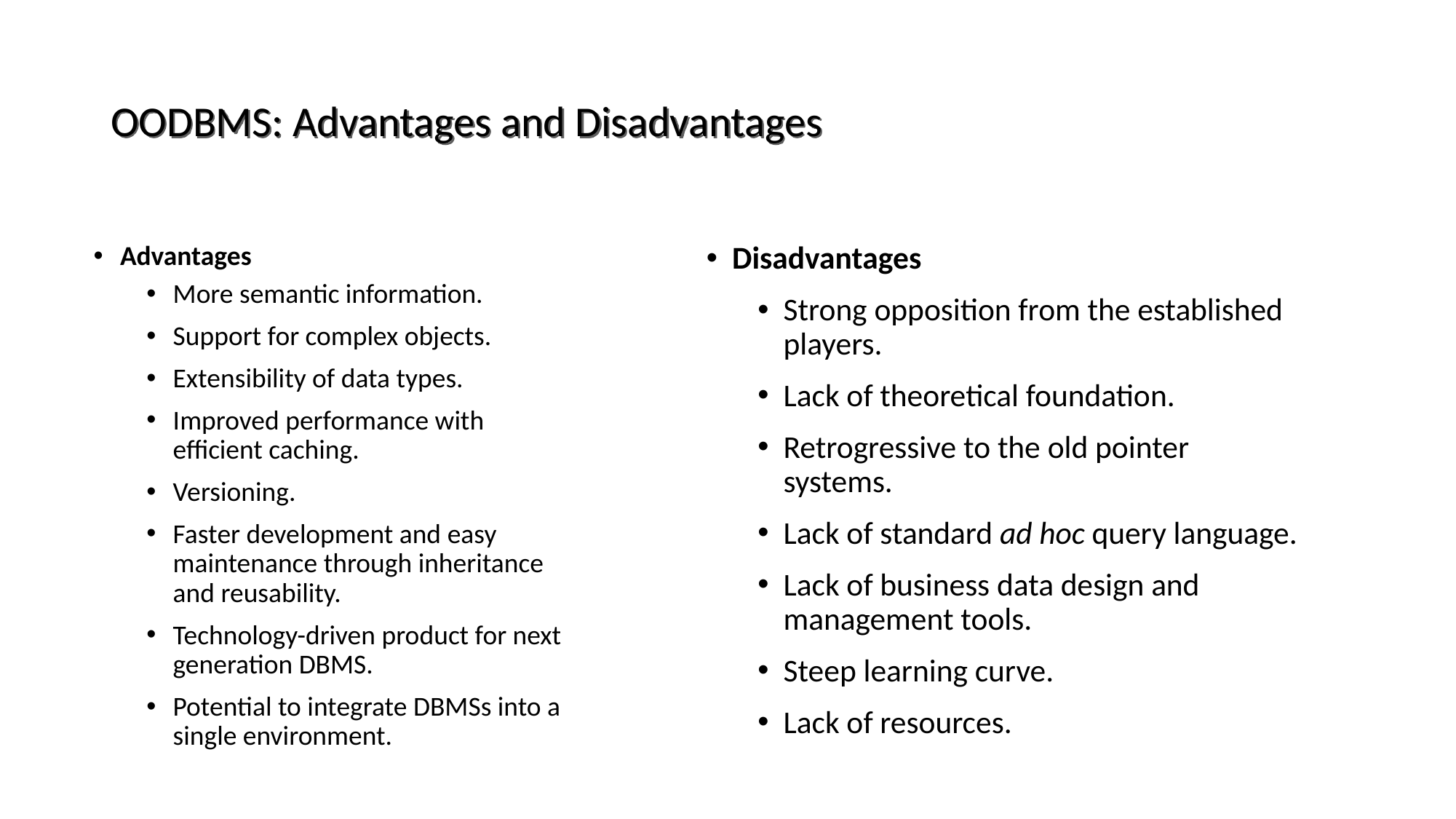

# OODBMS: Advantages and Disadvantages
Advantages
More semantic information.
Support for complex objects.
Extensibility of data types.
Improved performance with efficient caching.
Versioning.
Faster development and easy maintenance through inheritance and reusability.
Technology-driven product for next generation DBMS.
Potential to integrate DBMSs into a single environment.
Disadvantages
Strong opposition from the established players.
Lack of theoretical foundation.
Retrogressive to the old pointer systems.
Lack of standard ad hoc query language.
Lack of business data design and management tools.
Steep learning curve.
Lack of resources.